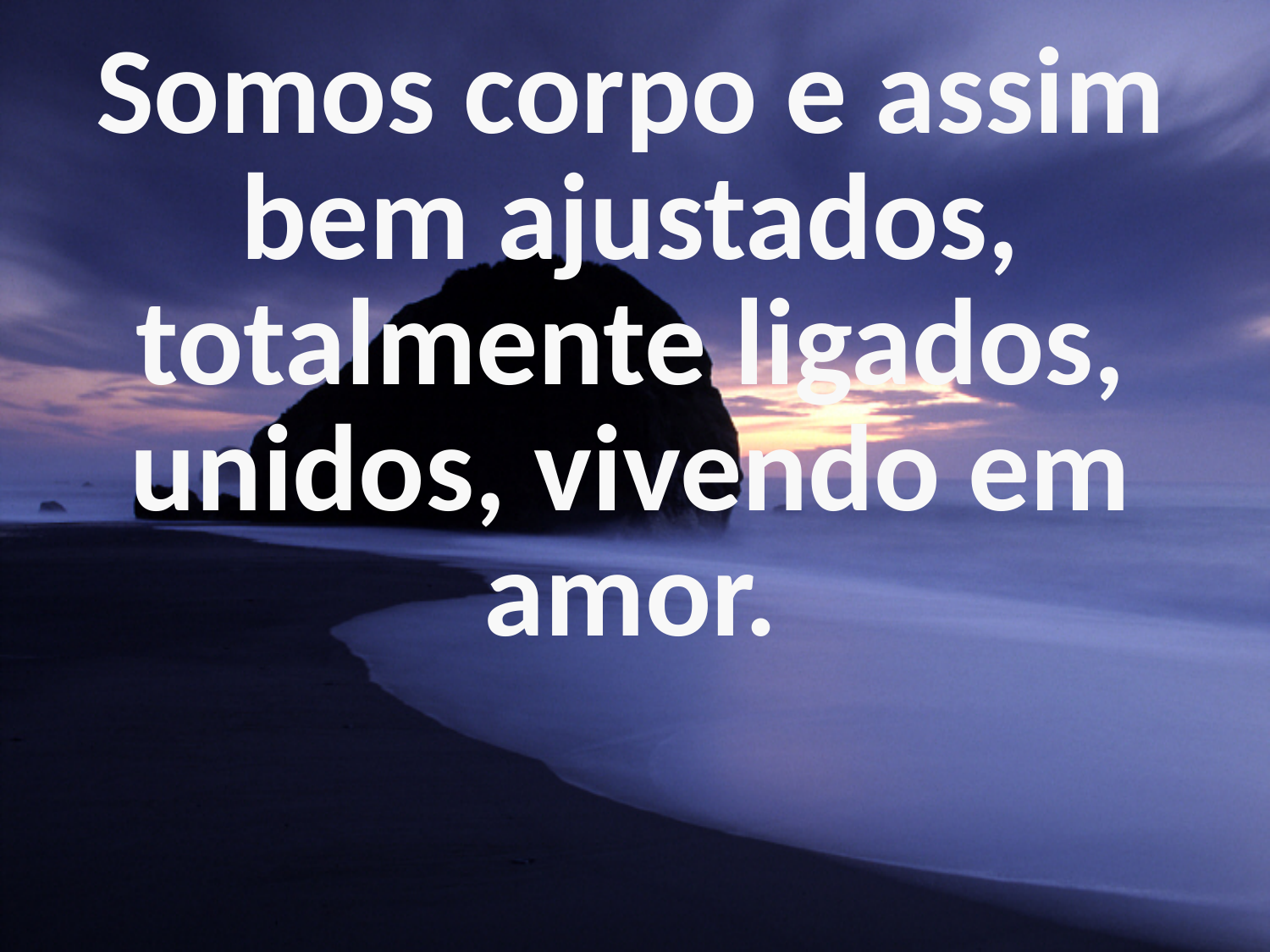

Somos corpo e assim bem ajustados, totalmente ligados, unidos, vivendo em amor.